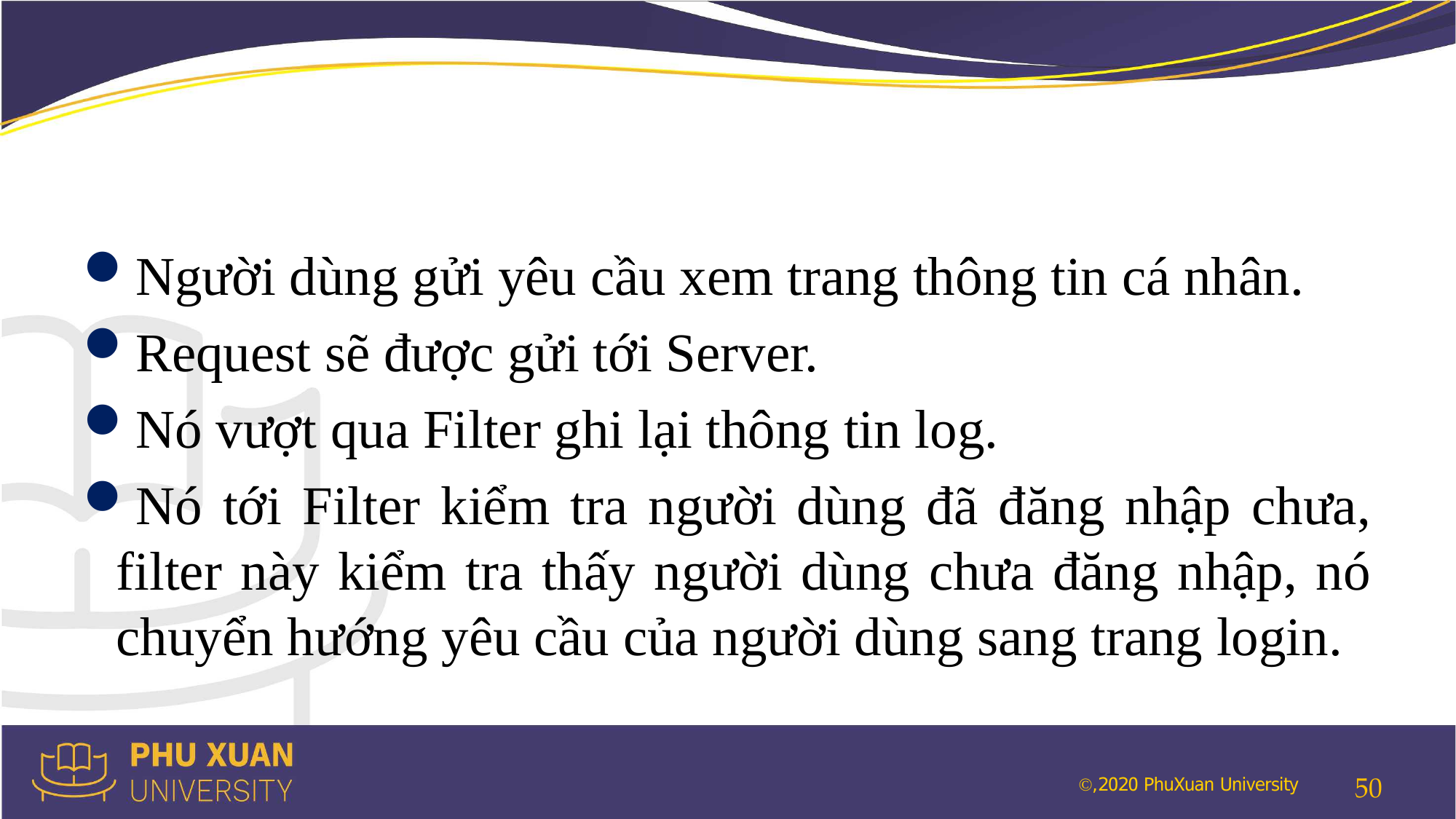

#
Người dùng gửi yêu cầu xem trang thông tin cá nhân.
Request sẽ được gửi tới Server.
Nó vượt qua Filter ghi lại thông tin log.
Nó tới Filter kiểm tra người dùng đã đăng nhập chưa, filter này kiểm tra thấy người dùng chưa đăng nhập, nó chuyển hướng yêu cầu của người dùng sang trang login.

50